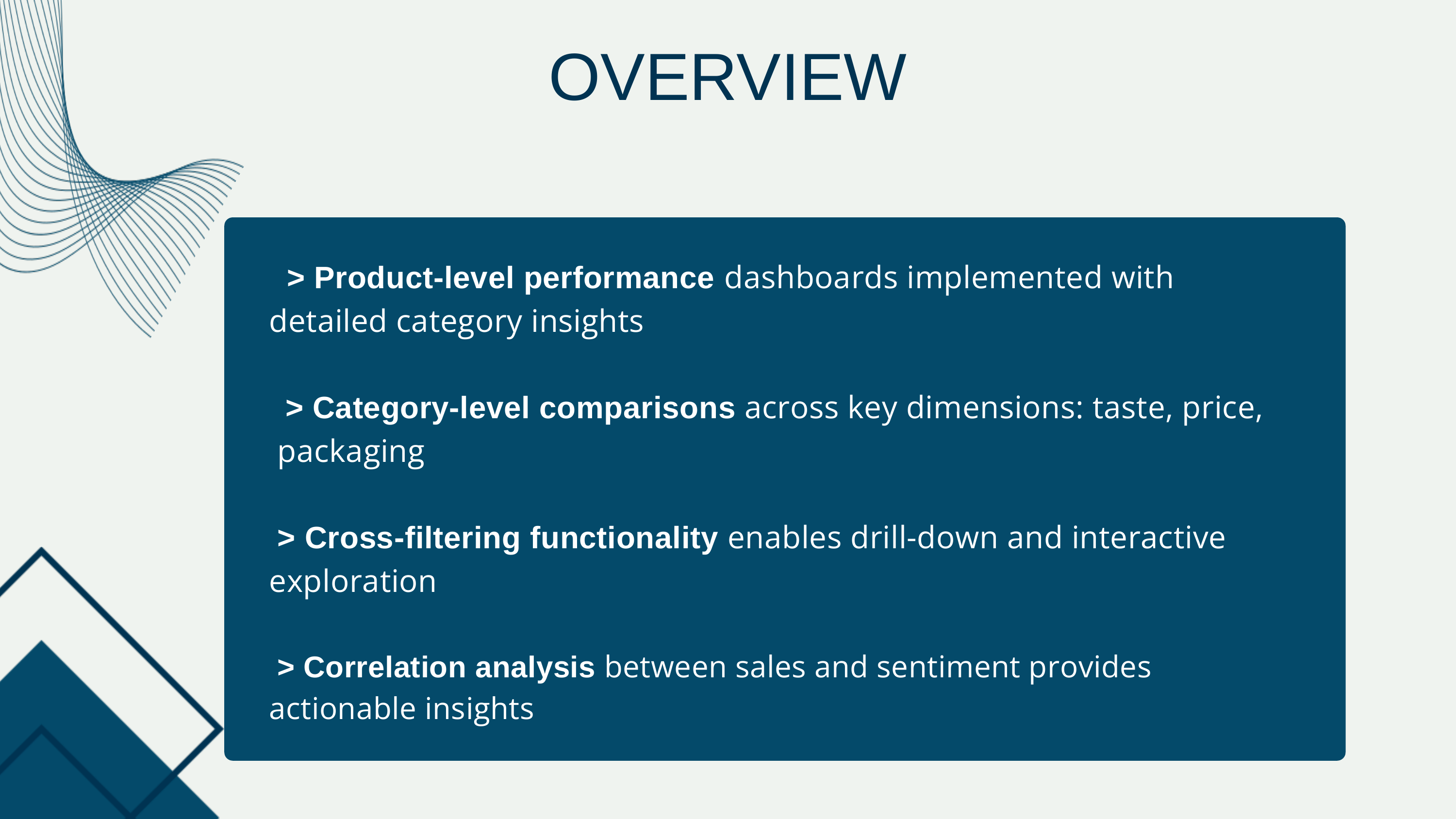

OVERVIEW

  > Product-level performance dashboards implemented with        detailed category insights

  > Category-level comparisons across key dimensions: taste, price,     packaging

 > Cross-filtering functionality enables drill-down and interactive exploration

 > Correlation analysis between sales and sentiment provides actionable insights